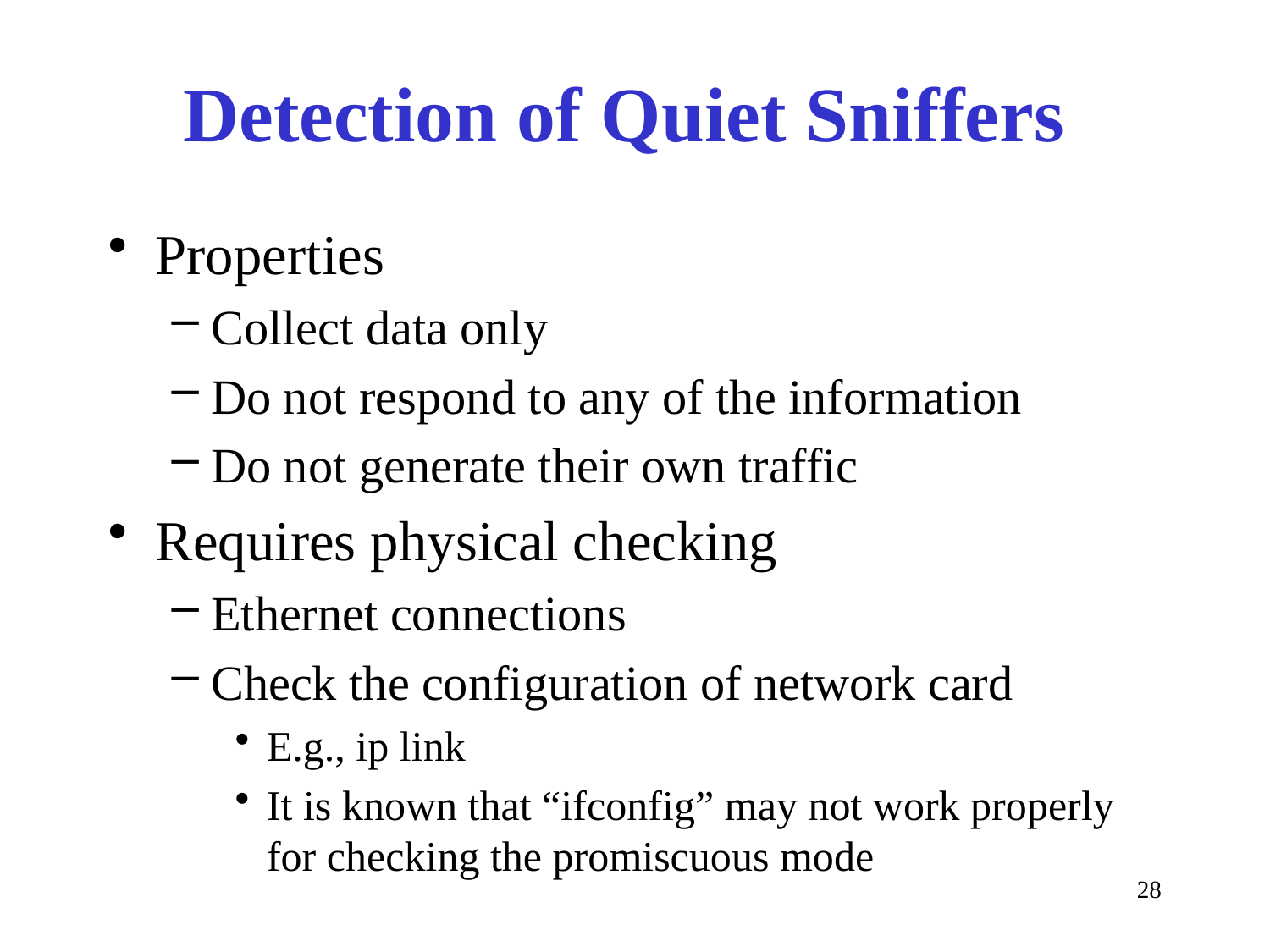

# Detection of Quiet Sniffers
Properties
Collect data only
Do not respond to any of the information
Do not generate their own traffic
Requires physical checking
Ethernet connections
Check the configuration of network card
E.g., ip link
It is known that “ifconfig” may not work properly for checking the promiscuous mode
28